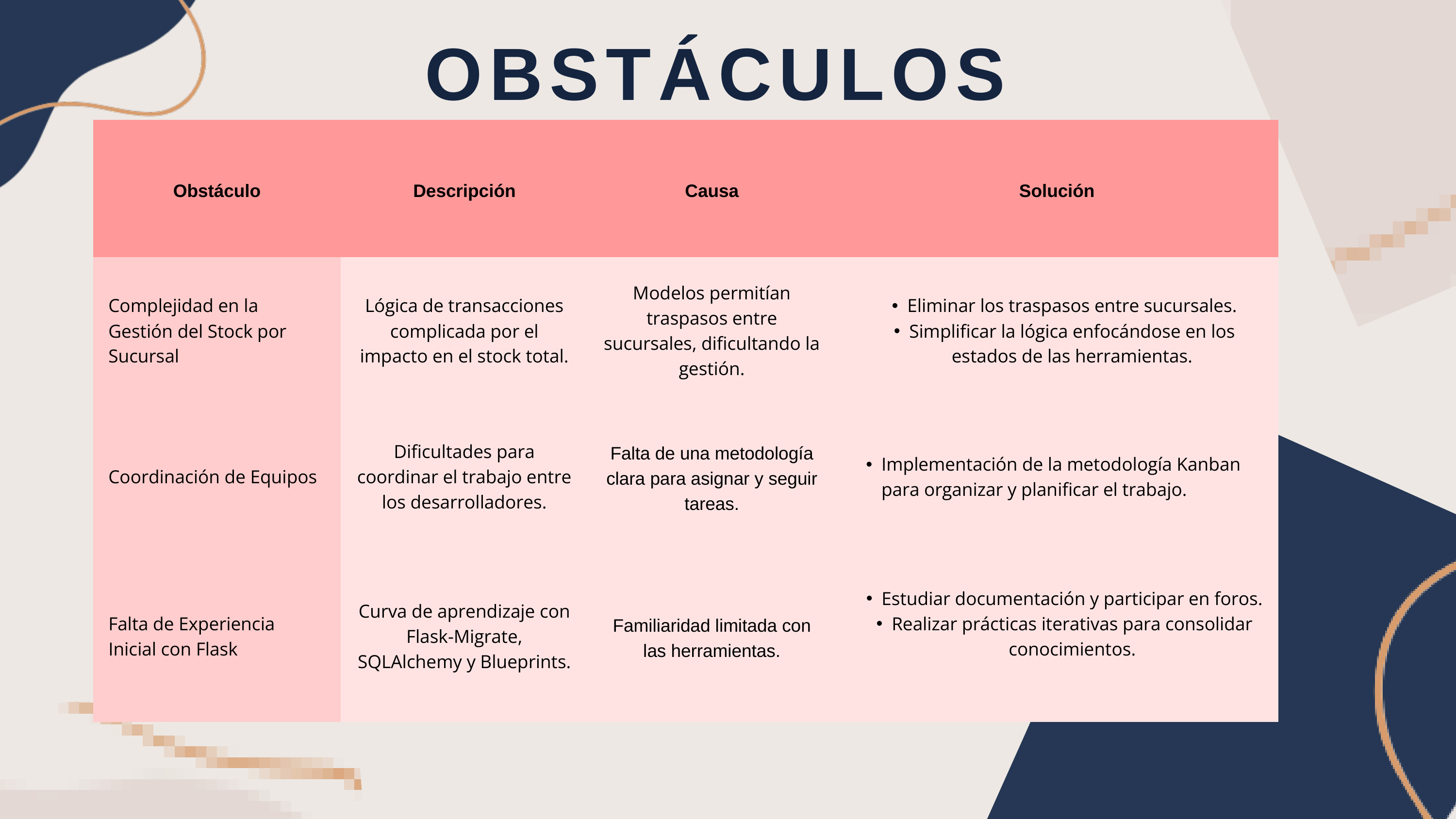

OBSTÁCULOS
| Obstáculo | Descripción | Causa | Solución |
| --- | --- | --- | --- |
| Complejidad en la Gestión del Stock por Sucursal | Lógica de transacciones complicada por el impacto en el stock total. | Modelos permitían traspasos entre sucursales, dificultando la gestión. | Eliminar los traspasos entre sucursales. Simplificar la lógica enfocándose en los estados de las herramientas. |
| Coordinación de Equipos | Dificultades para coordinar el trabajo entre los desarrolladores. | Falta de una metodología clara para asignar y seguir tareas. | Implementación de la metodología Kanban para organizar y planificar el trabajo. |
| Falta de Experiencia Inicial con Flask | Curva de aprendizaje con Flask-Migrate, SQLAlchemy y Blueprints. | Familiaridad limitada con las herramientas. | Estudiar documentación y participar en foros. Realizar prácticas iterativas para consolidar conocimientos. |